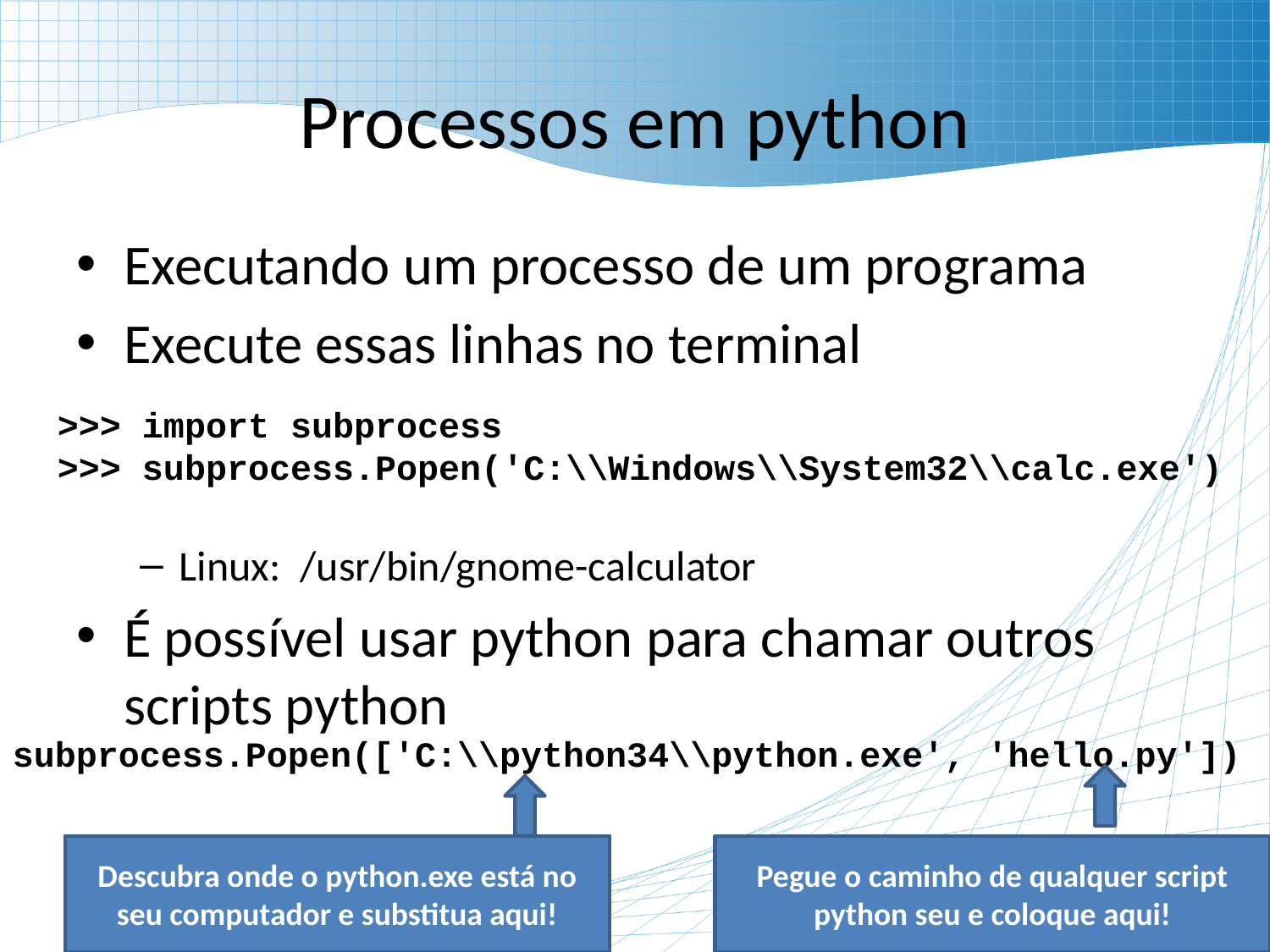

# Processos em python
Executando um processo de um programa
Execute essas linhas no terminal

Linux:  /usr/bin/gnome-calculator
É possível usar python para chamar outros scripts python

>>> import subprocess
>>> subprocess.Popen('C:\\Windows\\System32\\calc.exe')
subprocess.Popen(['C:\\python34\\python.exe', 'hello.py'])

Descubra onde o python.exe está no seu computador e substitua aqui!
Pegue o caminho de qualquer script python seu e coloque aqui!